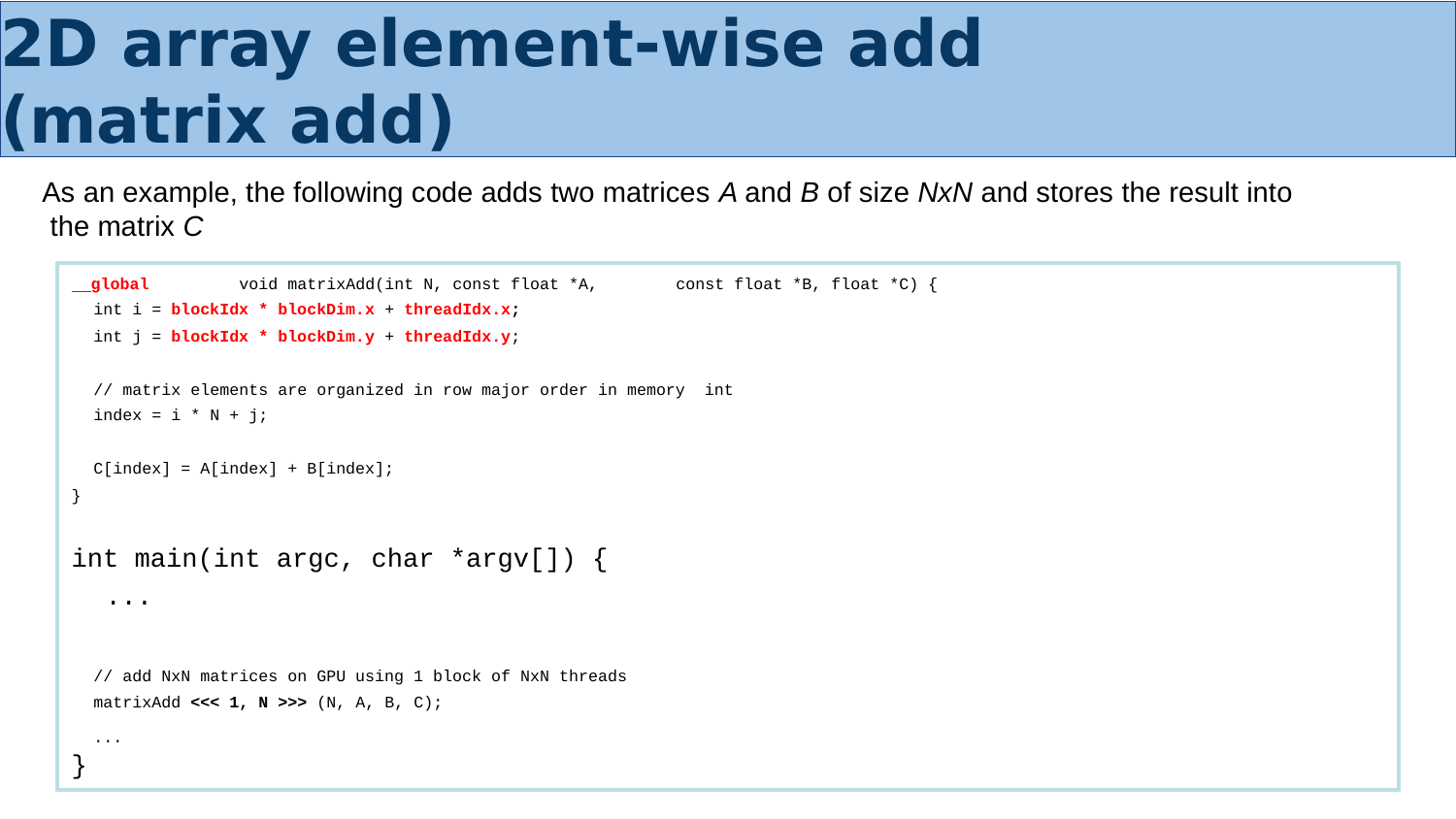

# 2D array element-wise add
(matrix add)
As an example, the following code adds two matrices A and B of size NxN and stores the result into
 the matrix C

  global	void matrixAdd(int N, const float *A,	const float *B, float *C) {  int i = blockIdx * blockDim.x + threadIdx.x;
int j = blockIdx * blockDim.y + threadIdx.y;

// matrix elements are organized in row major order in memory  int index = i * N + j;

C[index] = A[index] + B[index];
}

int main(int argc, char *argv[]) {
...

// add NxN matrices on GPU using 1 block of NxN threads
matrixAdd <<< 1, N >>> (N, A, B, C);
...
}